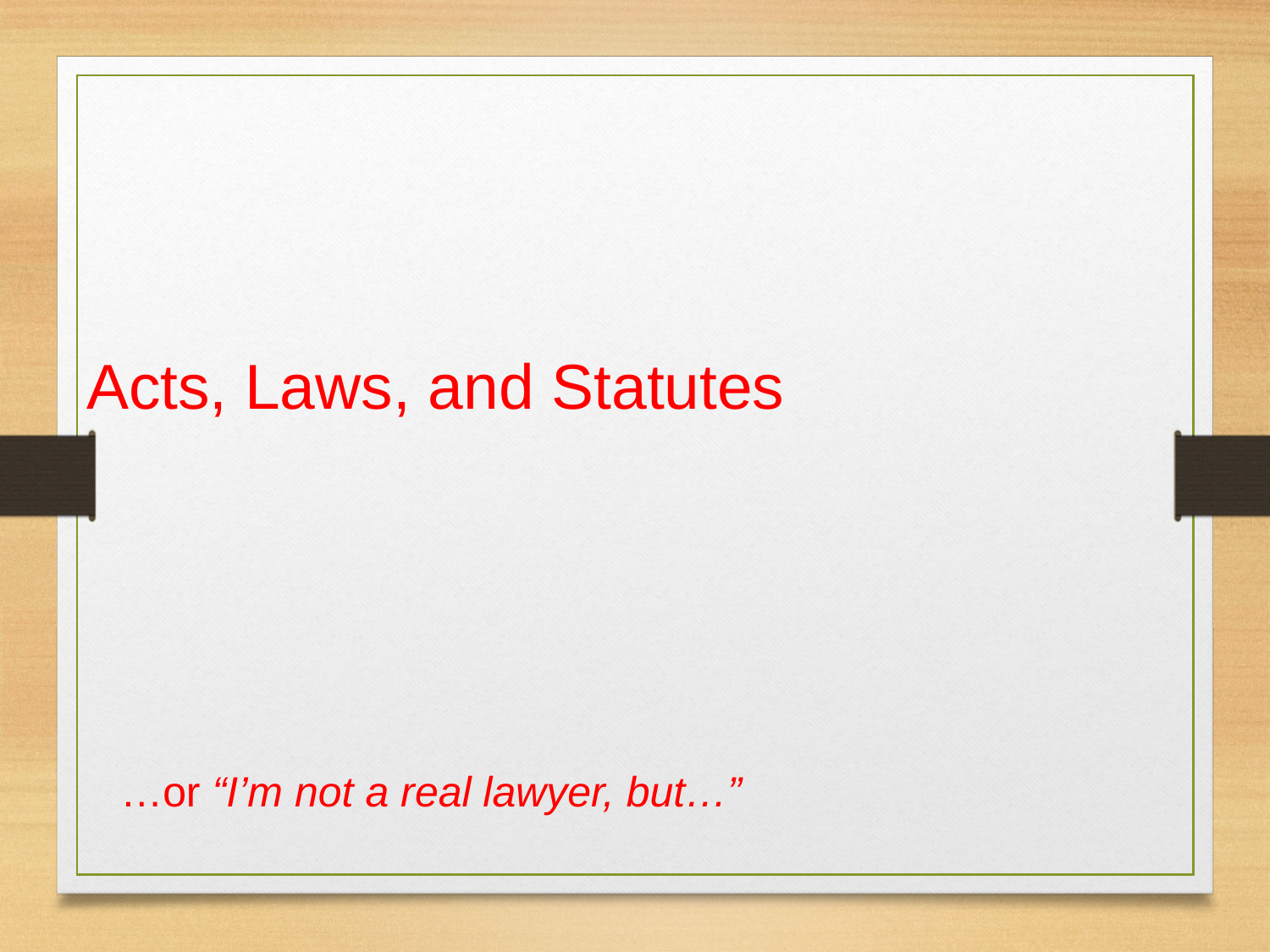

Acts, Laws, and Statutes
…or “I’m not a real lawyer, but…”